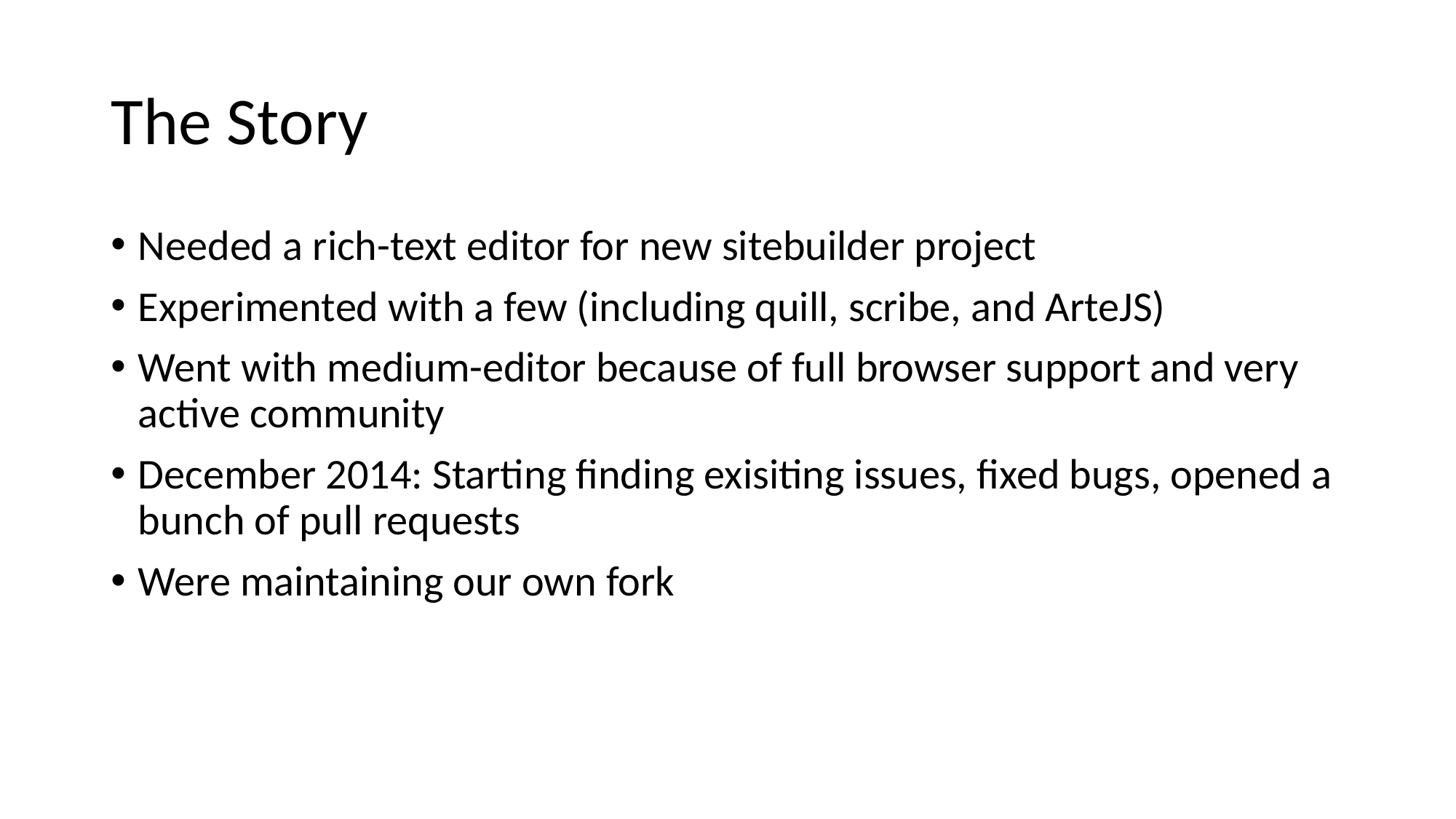

# The Story
Needed a rich-text editor for new sitebuilder project
Experimented with a few (including quill, scribe, and ArteJS)
Went with medium-editor because of full browser support and very active community
December 2014: Starting finding exisiting issues, fixed bugs, opened a bunch of pull requests
Were maintaining our own fork